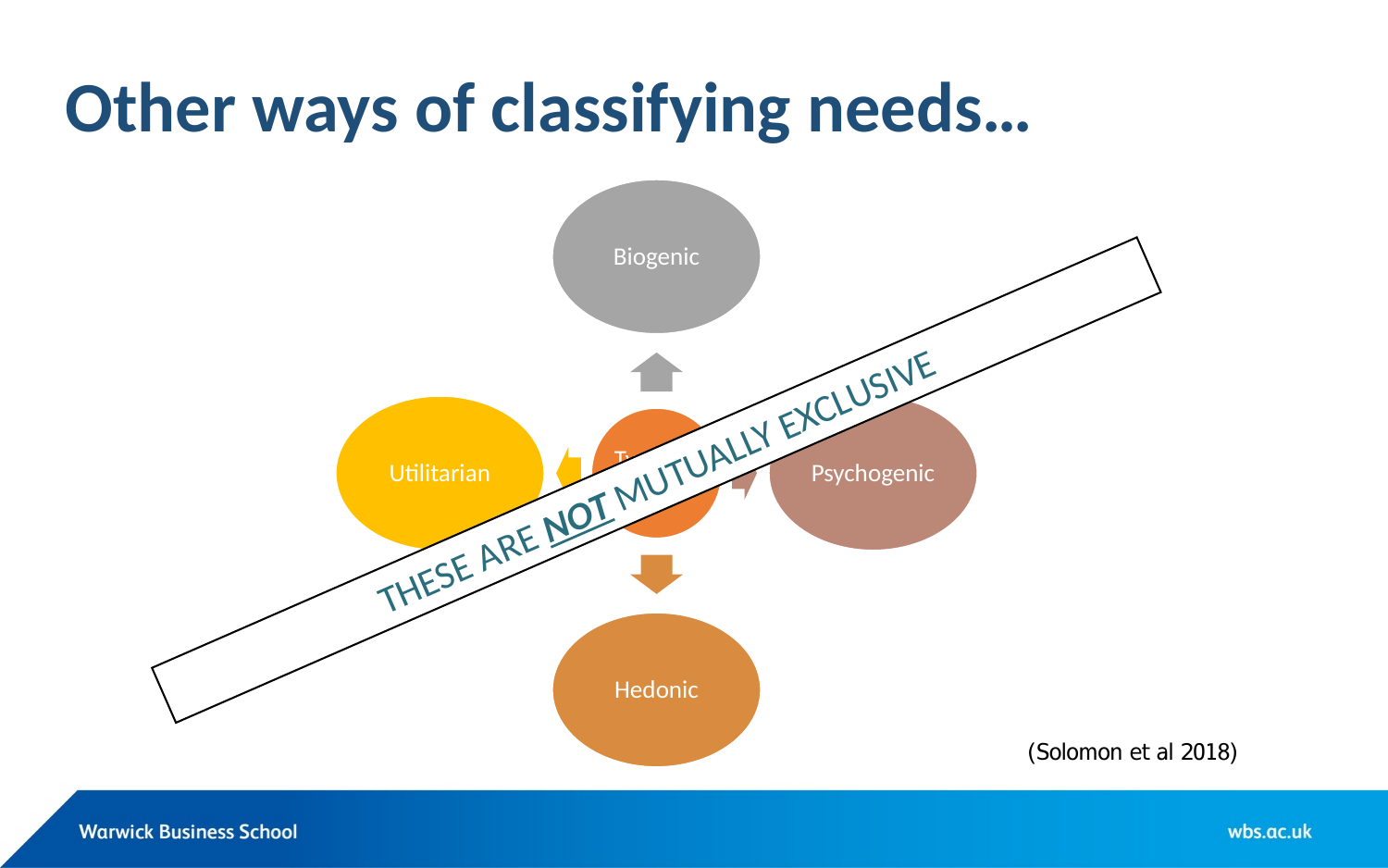

# Other ways of classifying needs…
Types of needs

Biogenic

Psychogenic

Hedonic

Utilitarian
THESE ARE NOT MUTUALLY EXCLUSIVE
(Solomon et al 2018)